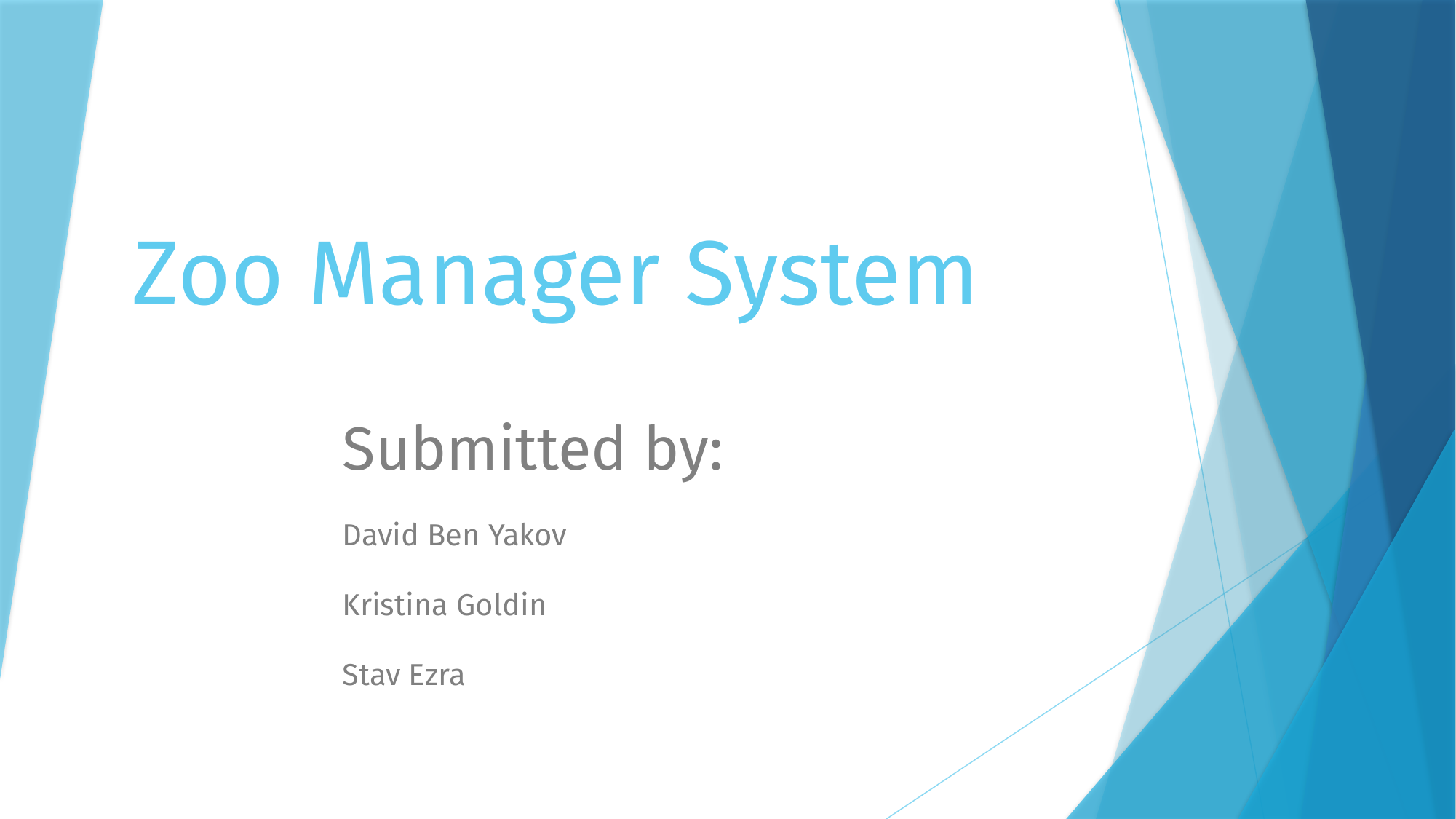

# Zoo Manager System
Submitted by:
David Ben Yakov
Kristina Goldin
Stav Ezra